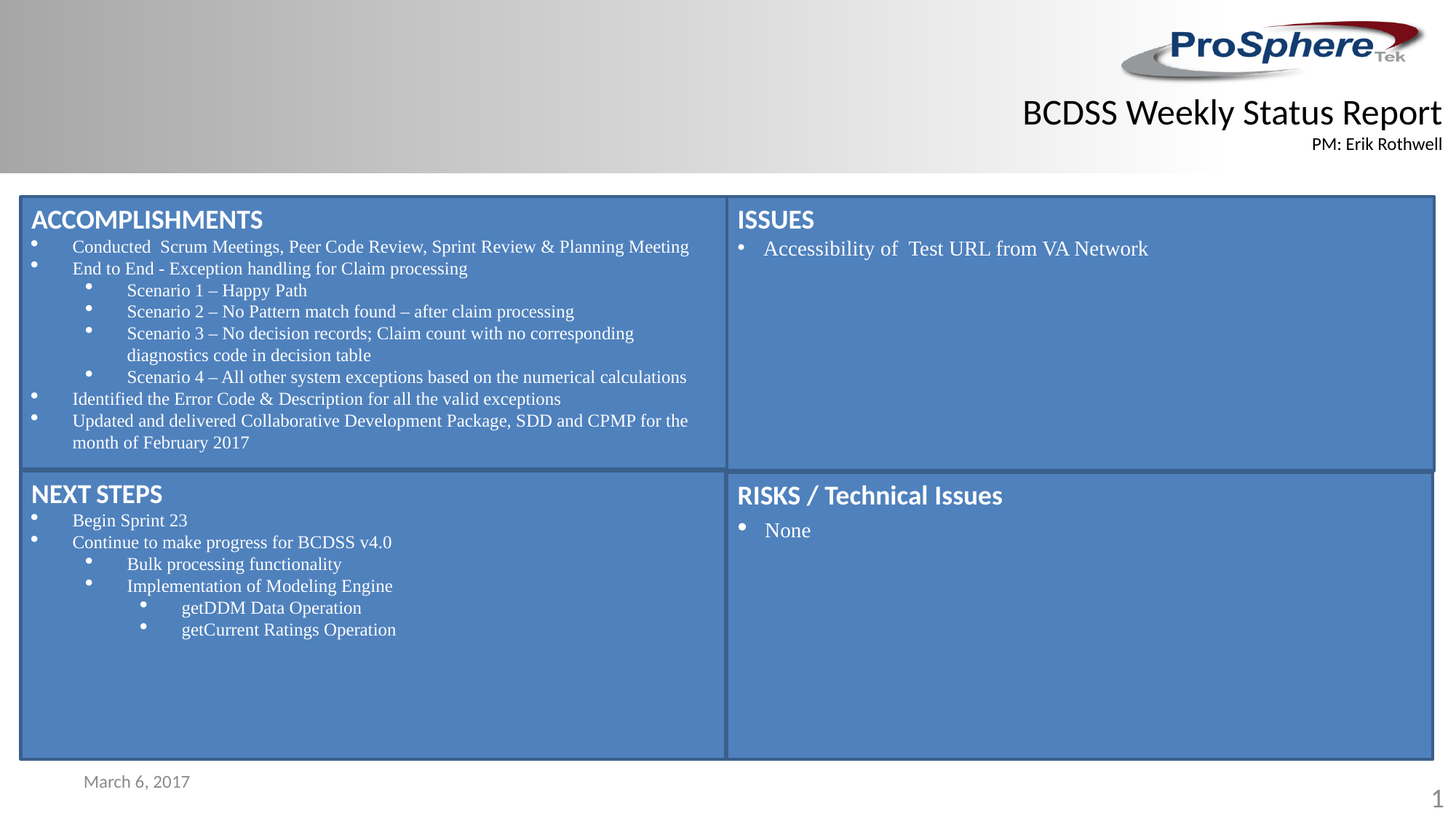

BCDSS Weekly Status Report
PM: Erik Rothwell
ACCOMPLISHMENTS
Conducted  Scrum Meetings, Peer Code Review, Sprint Review & Planning Meeting
End to End - Exception handling for Claim processing
Scenario 1 – Happy Path
Scenario 2 – No Pattern match found – after claim processing
Scenario 3 – No decision records; Claim count with no corresponding diagnostics code in decision table
Scenario 4 – All other system exceptions based on the numerical calculations
Identified the Error Code & Description for all the valid exceptions
Updated and delivered Collaborative Development Package, SDD and CPMP for the month of February 2017

Resolved 2 UI/UX defects

ISSUES
 Accessibility of  Test URL from VA Network

NEXT STEPS
Begin Sprint 23
Continue to make progress for BCDSS v4.0
Bulk processing functionality
Implementation of Modeling Engine
getDDM Data Operation
getCurrent Ratings Operation

RISKS / Technical Issues
 None

March 6, 2017
1